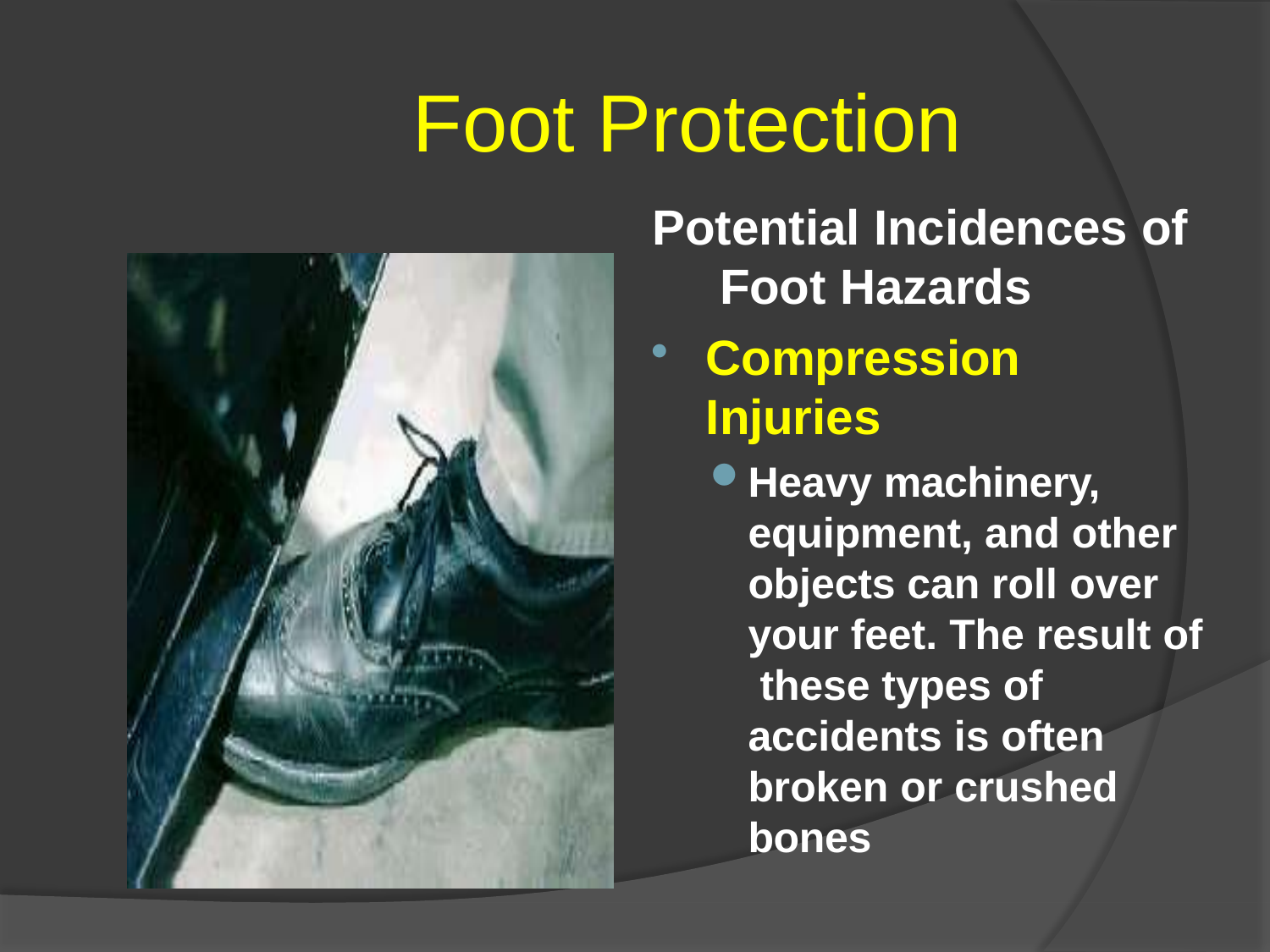

# Foot Protection
Potential Incidences of  Foot Hazards
Compression Injuries
Heavy machinery,  equipment, and other  objects can roll over  your feet. The result of  these types of  accidents is often  broken or crushed  bones